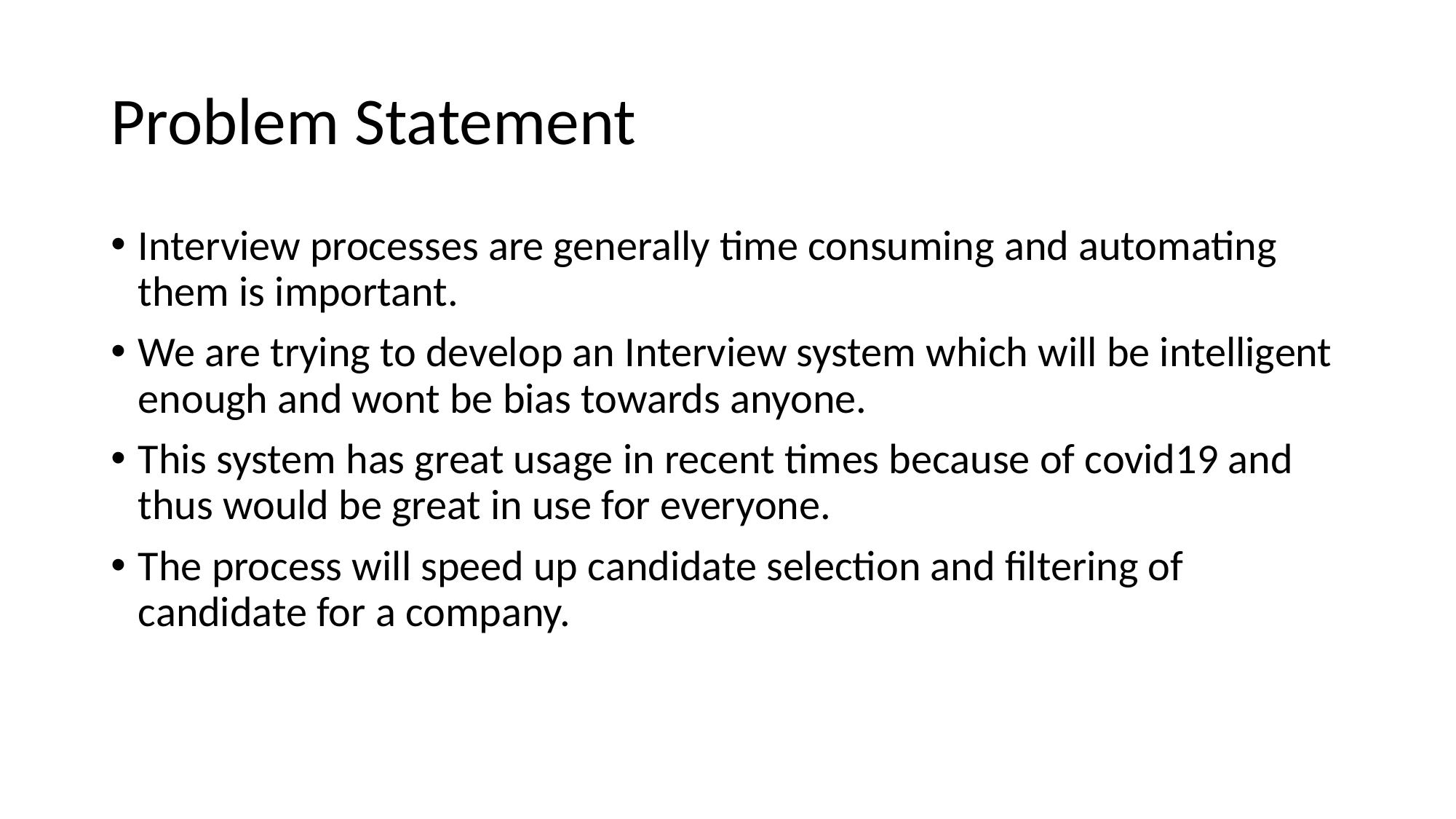

# Problem Statement
Interview processes are generally time consuming and automating them is important.
We are trying to develop an Interview system which will be intelligent enough and wont be bias towards anyone.
This system has great usage in recent times because of covid19 and thus would be great in use for everyone.
The process will speed up candidate selection and filtering of candidate for a company.